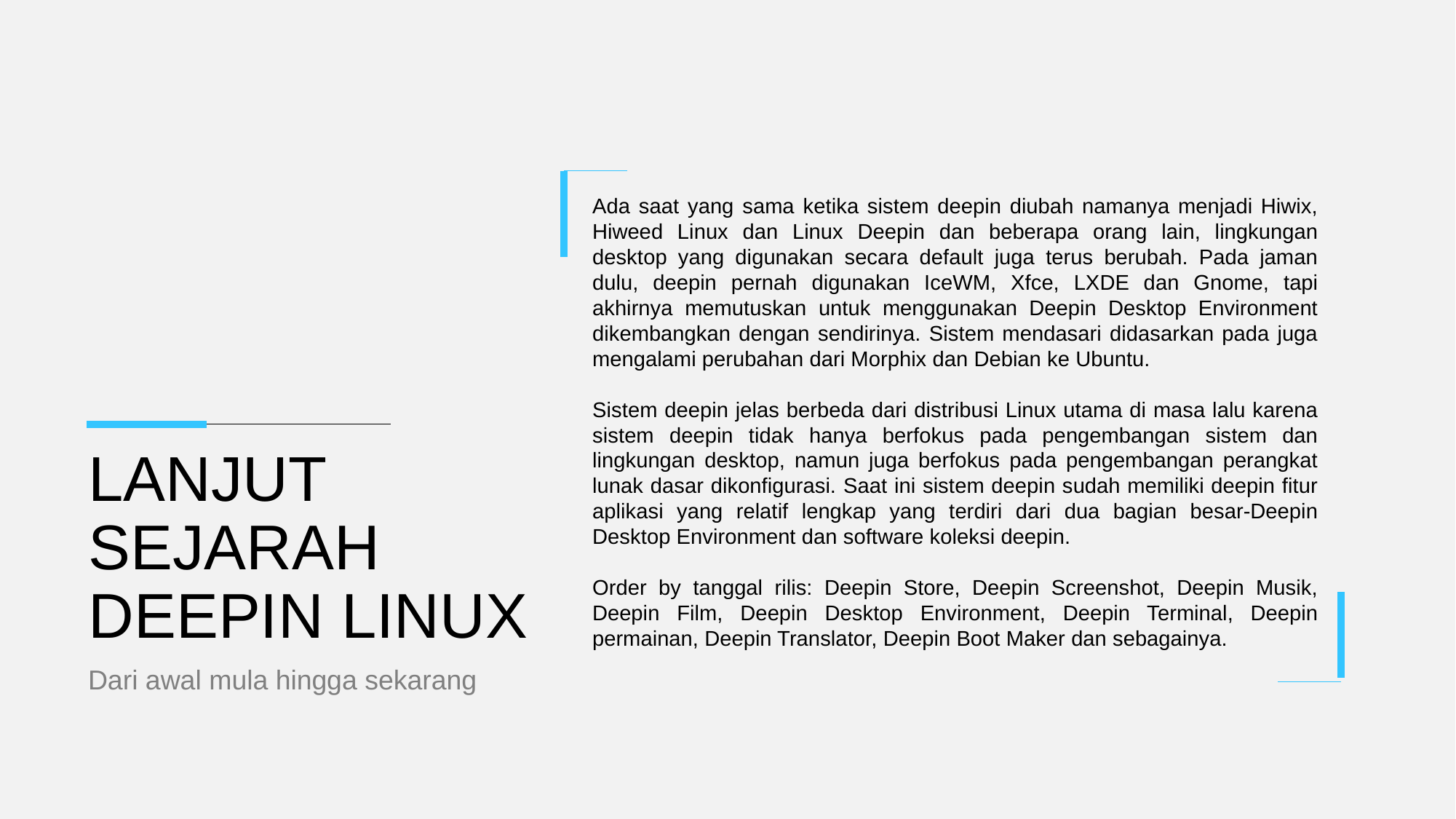

Ada saat yang sama ketika sistem deepin diubah namanya menjadi Hiwix, Hiweed Linux dan Linux Deepin dan beberapa orang lain, lingkungan desktop yang digunakan secara default juga terus berubah. Pada jaman dulu, deepin pernah digunakan IceWM, Xfce, LXDE dan Gnome, tapi akhirnya memutuskan untuk menggunakan Deepin Desktop Environment dikembangkan dengan sendirinya. Sistem mendasari didasarkan pada juga mengalami perubahan dari Morphix dan Debian ke Ubuntu.

Sistem deepin jelas berbeda dari distribusi Linux utama di masa lalu karena sistem deepin tidak hanya berfokus pada pengembangan sistem dan lingkungan desktop, namun juga berfokus pada pengembangan perangkat lunak dasar dikonfigurasi. Saat ini sistem deepin sudah memiliki deepin fitur aplikasi yang relatif lengkap yang terdiri dari dua bagian besar-Deepin Desktop Environment dan software koleksi deepin.

Order by tanggal rilis: Deepin Store, Deepin Screenshot, Deepin Musik, Deepin Film, Deepin Desktop Environment, Deepin Terminal, Deepin permainan, Deepin Translator, Deepin Boot Maker dan sebagainya.
# LANJUT SEJARAH DEEPIN LINUX
Dari awal mula hingga sekarang